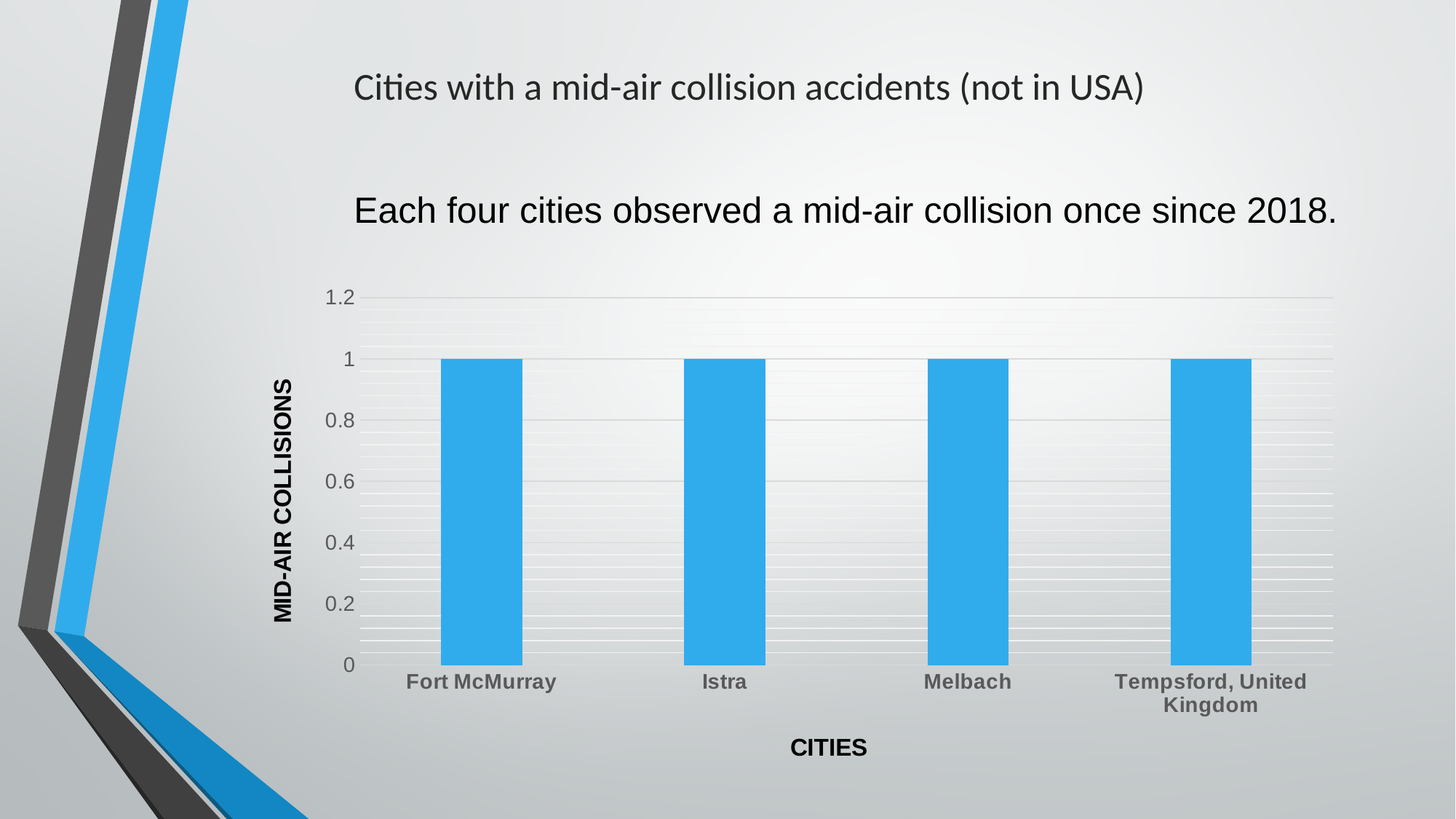

Cities with a mid-air collision accidents (not in USA)
Each four cities observed a mid-air collision once since 2018.

### Chart

| Category | MID AIR COLLISIONS |
|---|---|
| Fort McMurray | 1.0 |
| Istra | 1.0 |
| Melbach | 1.0 |
| Tempsford, United Kingdom | 1.0 |